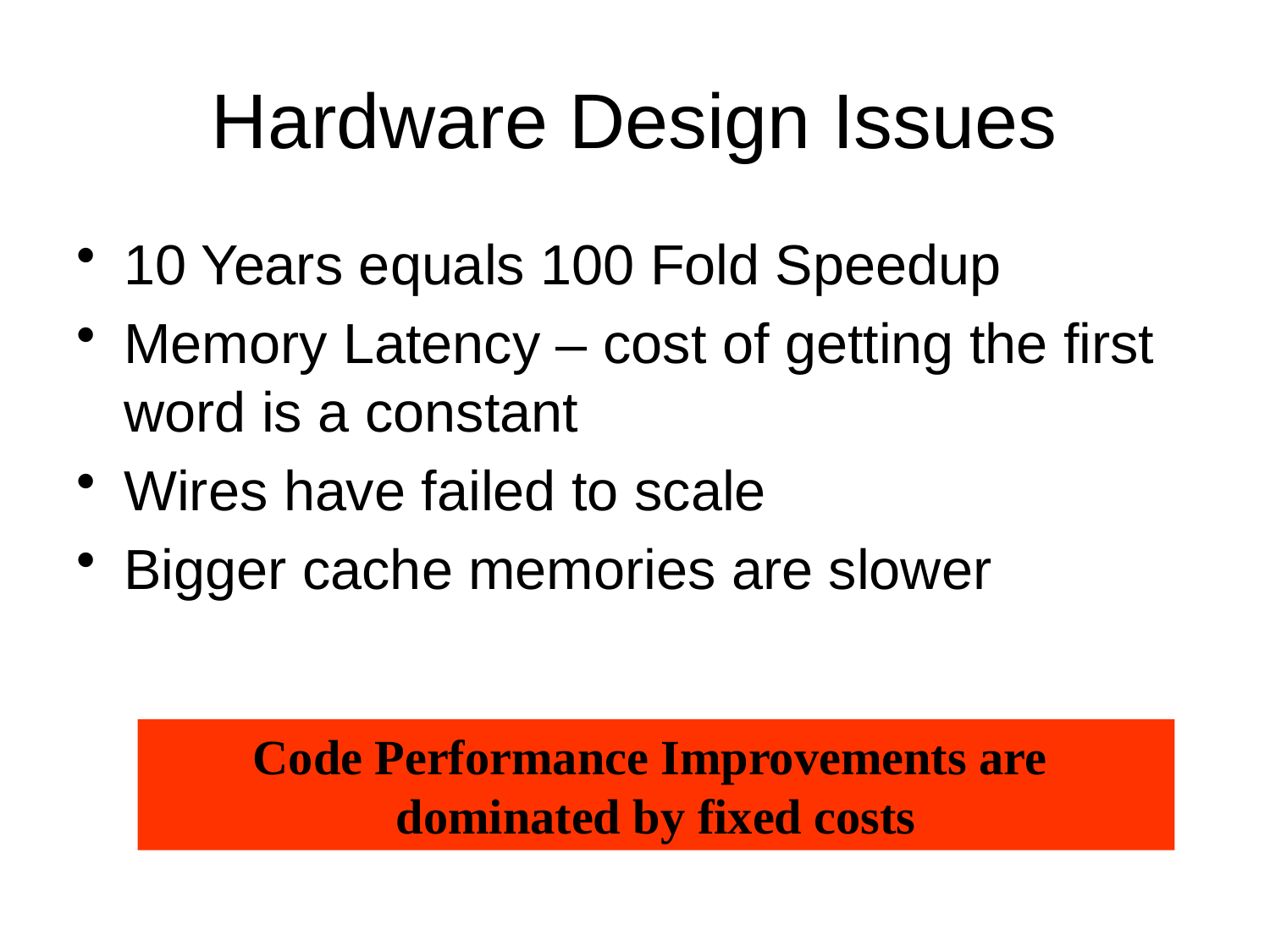

# Hardware Design Issues
10 Years equals 100 Fold Speedup
Memory Latency – cost of getting the first word is a constant
Wires have failed to scale
Bigger cache memories are slower

Code Performance Improvements are
dominated by fixed costs